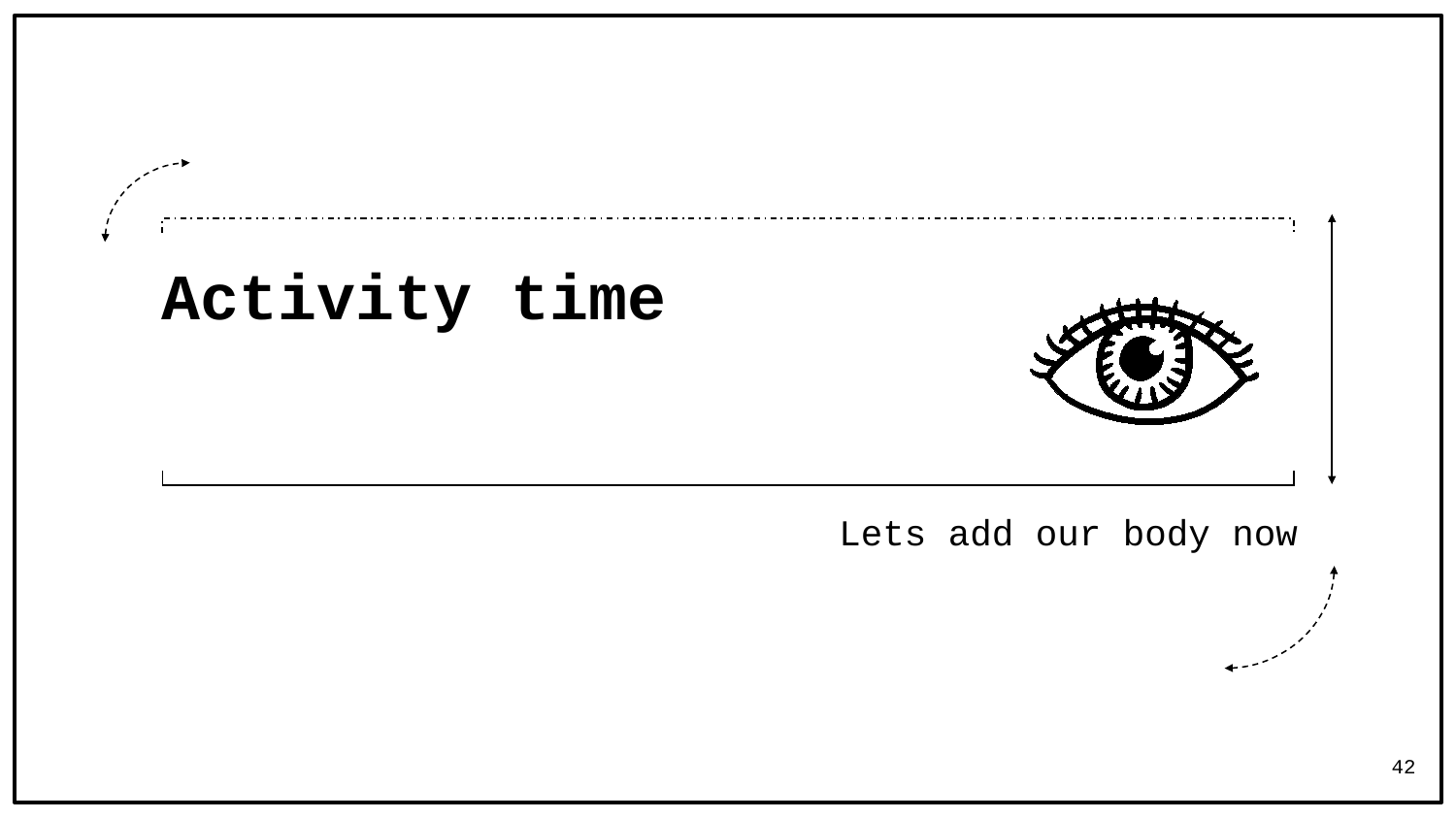

# Activity time

Lets add our body now
42